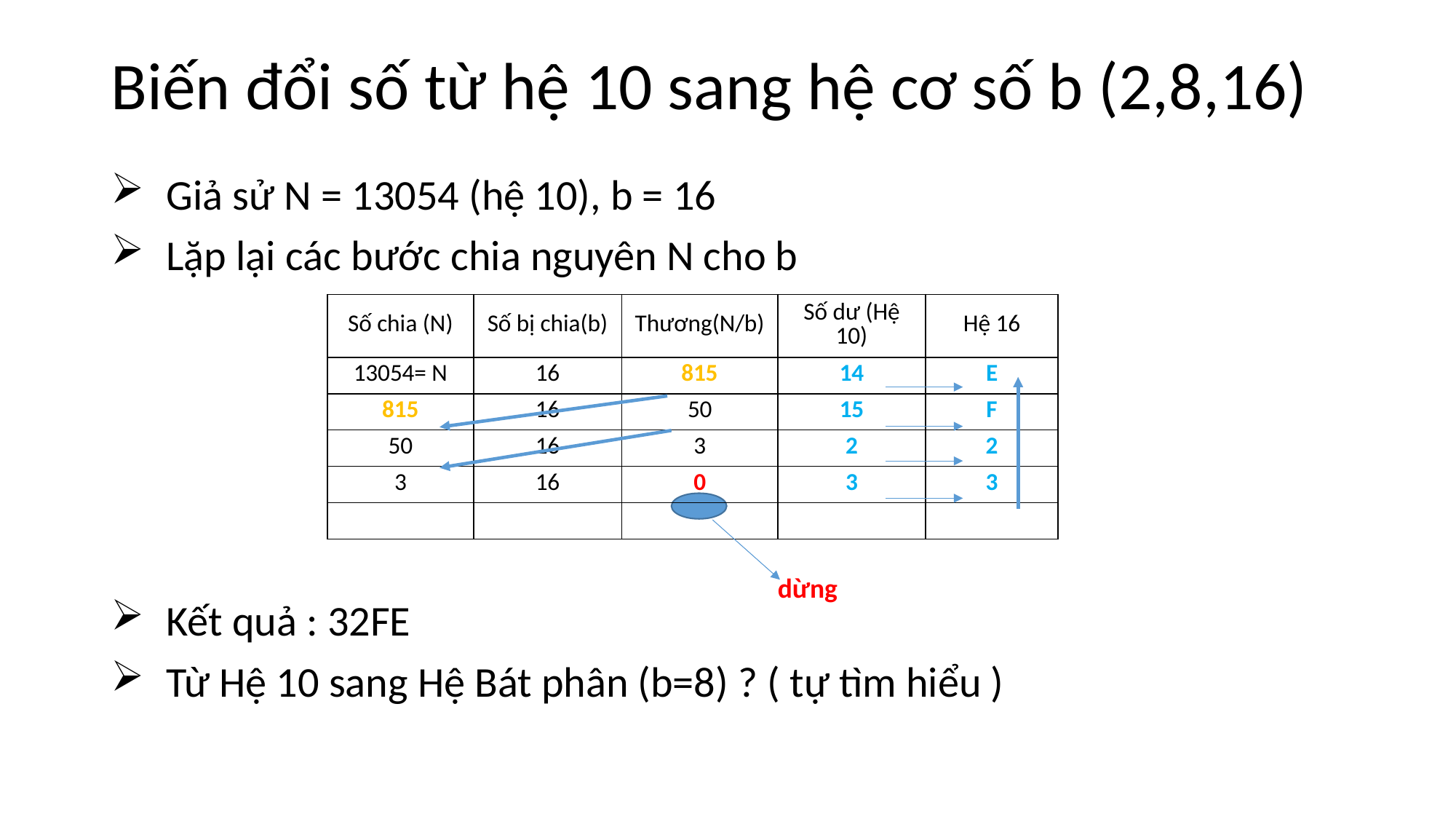

# Biến đổi số từ hệ 10 sang hệ cơ số b (2,8,16)
Giả sử N = 13054 (hệ 10), b = 16
Lặp lại các bước chia nguyên N cho b

Kết quả : 32FE
Từ Hệ 10 sang Hệ Bát phân (b=8) ? ( tự tìm hiểu )

| Số chia (N) | Số bị chia(b) | Thương(N/b) | Số dư (Hệ 10) | Hệ 16 |
| --- | --- | --- | --- | --- |
| 13054= N | 16 | 815 | 14 | E |
| 815 | 16 | 50 | 15 | F |
| 50 | 16 | 3 | 2 | 2 |
| 3 | 16 | 0 | 3 | 3 |
|  |  |  |  |  |

dừng